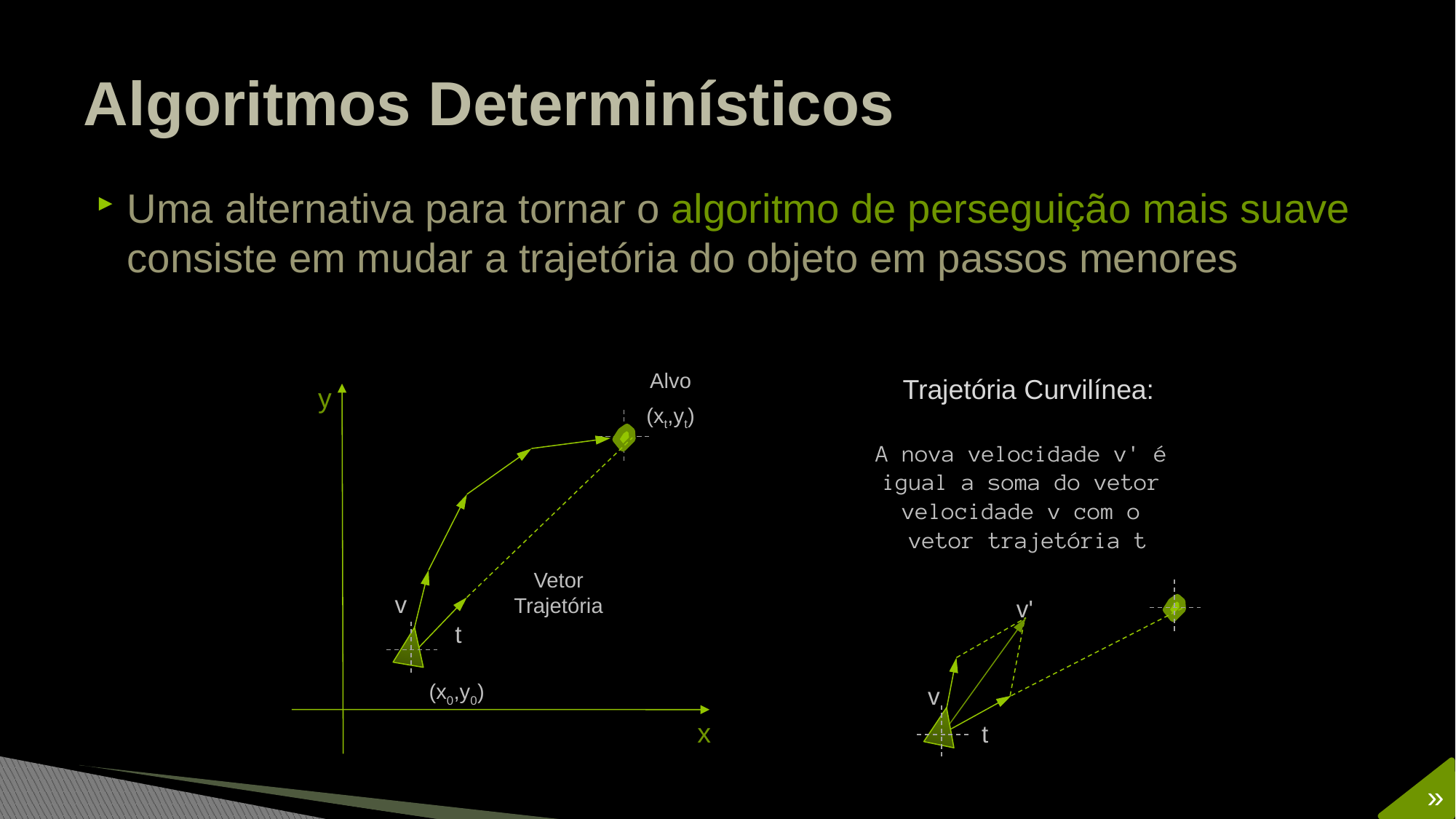

# Algoritmos Determinísticos
Uma alternativa para tornar o algoritmo de perseguição mais suave consiste em mudar a trajetória do objeto em passos menores
Alvo
y
(xt,yt)

Vetor
Trajetória
v
t

(x0,y0)
x
Trajetória Curvilínea:
A nova velocidade v' é
igual a soma do vetor
velocidade v com o
vetor trajetória t
v'

v

t

»